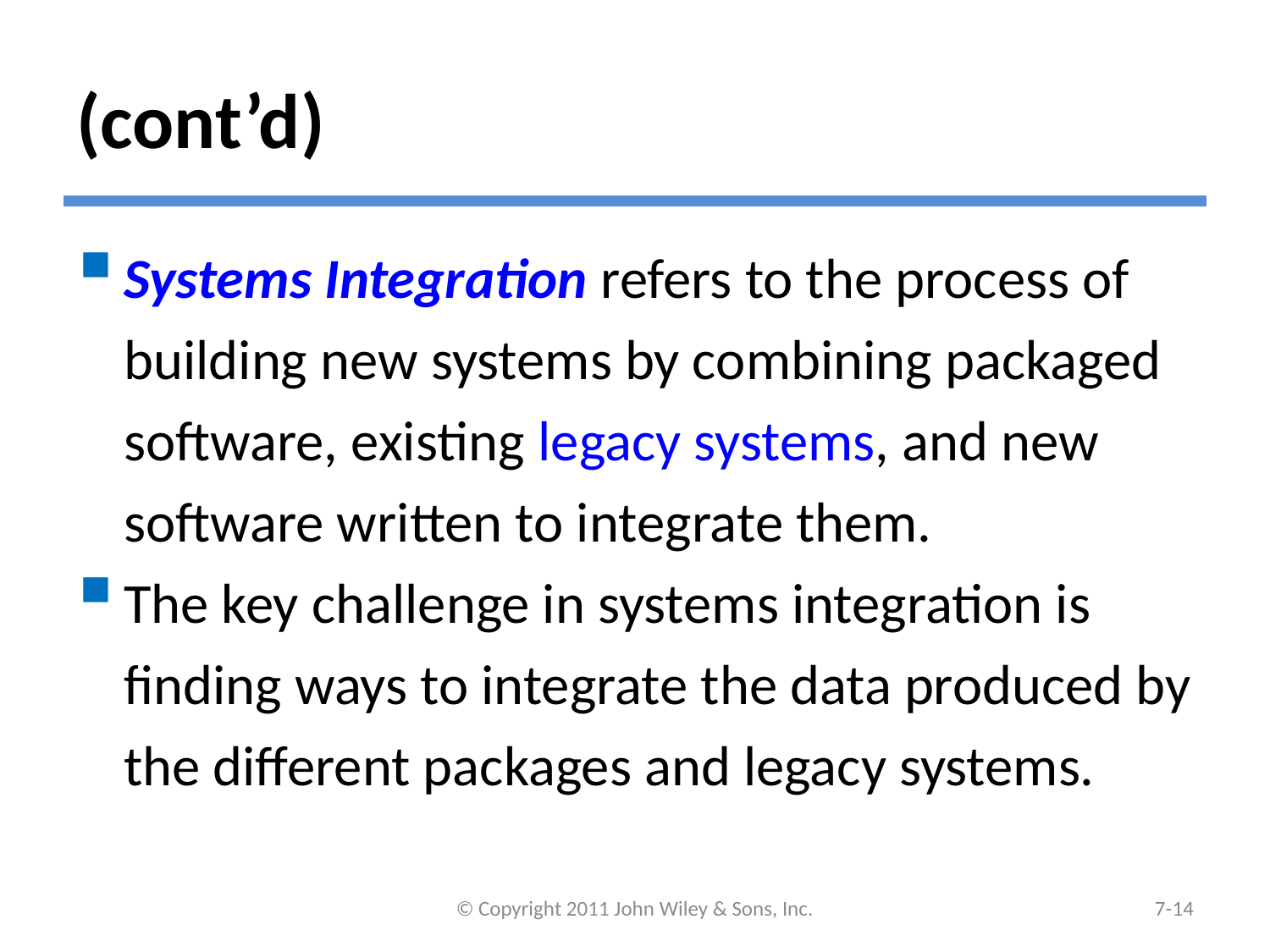

# (cont’d)
Systems Integration refers to the process of building new systems by combining packaged software, existing legacy systems, and new software written to integrate them.
The key challenge in systems integration is finding ways to integrate the data produced by the different packages and legacy systems.
© Copyright 2011 John Wiley & Sons, Inc.
7-14